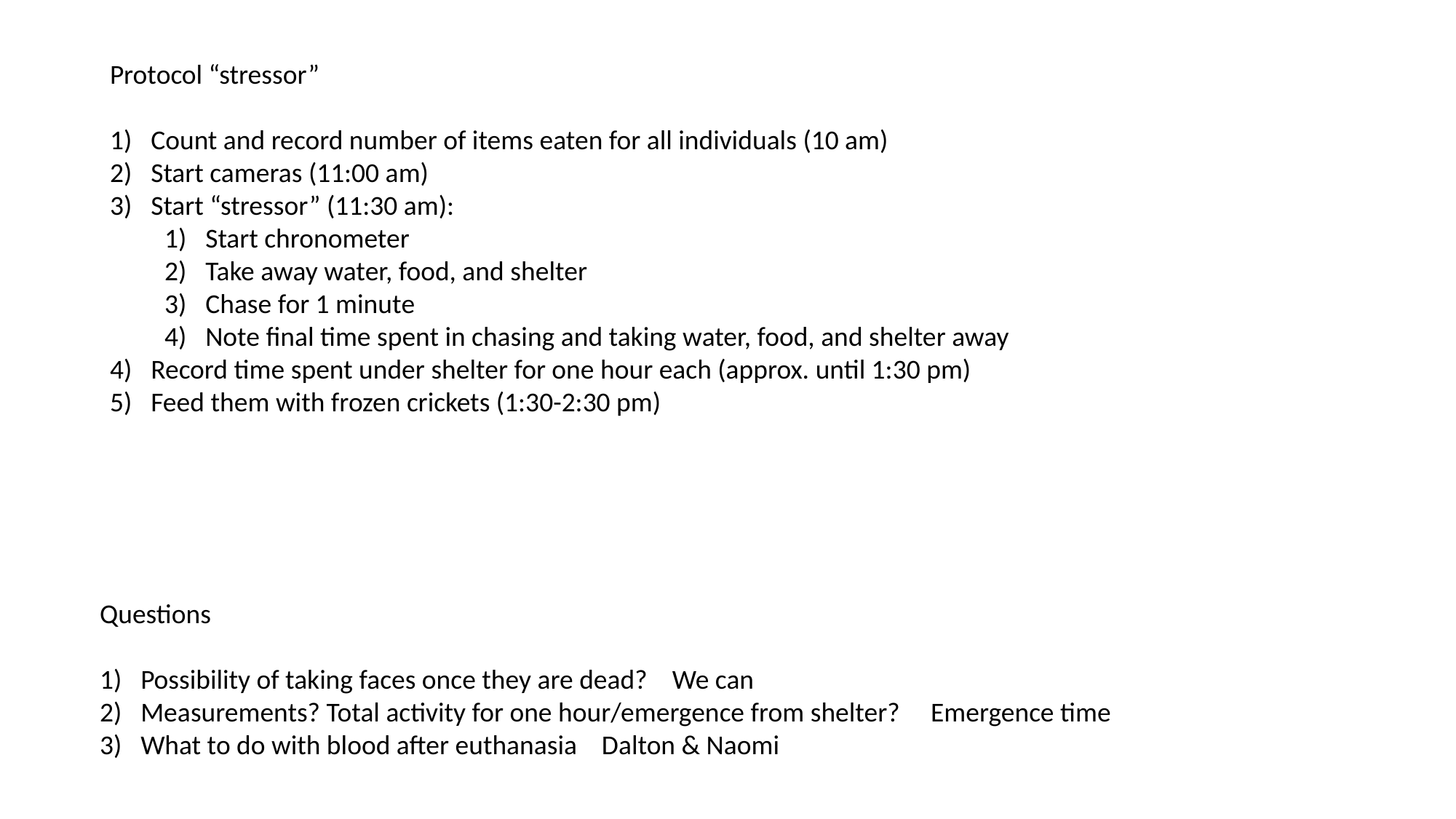

Protocol “stressor”

Count and record number of items eaten for all individuals (10 am)
Start cameras (11:00 am)
Start “stressor” (11:30 am):
Start chronometer
Take away water, food, and shelter
Chase for 1 minute
Note final time spent in chasing and taking water, food, and shelter away
Record time spent under shelter for one hour each (approx. until 1:30 pm)
Feed them with frozen crickets (1:30-2:30 pm)

Questions

Possibility of taking faces once they are dead?    We can
Measurements? Total activity for one hour/emergence from shelter?     Emergence time
What to do with blood after euthanasia    Dalton & Naomi